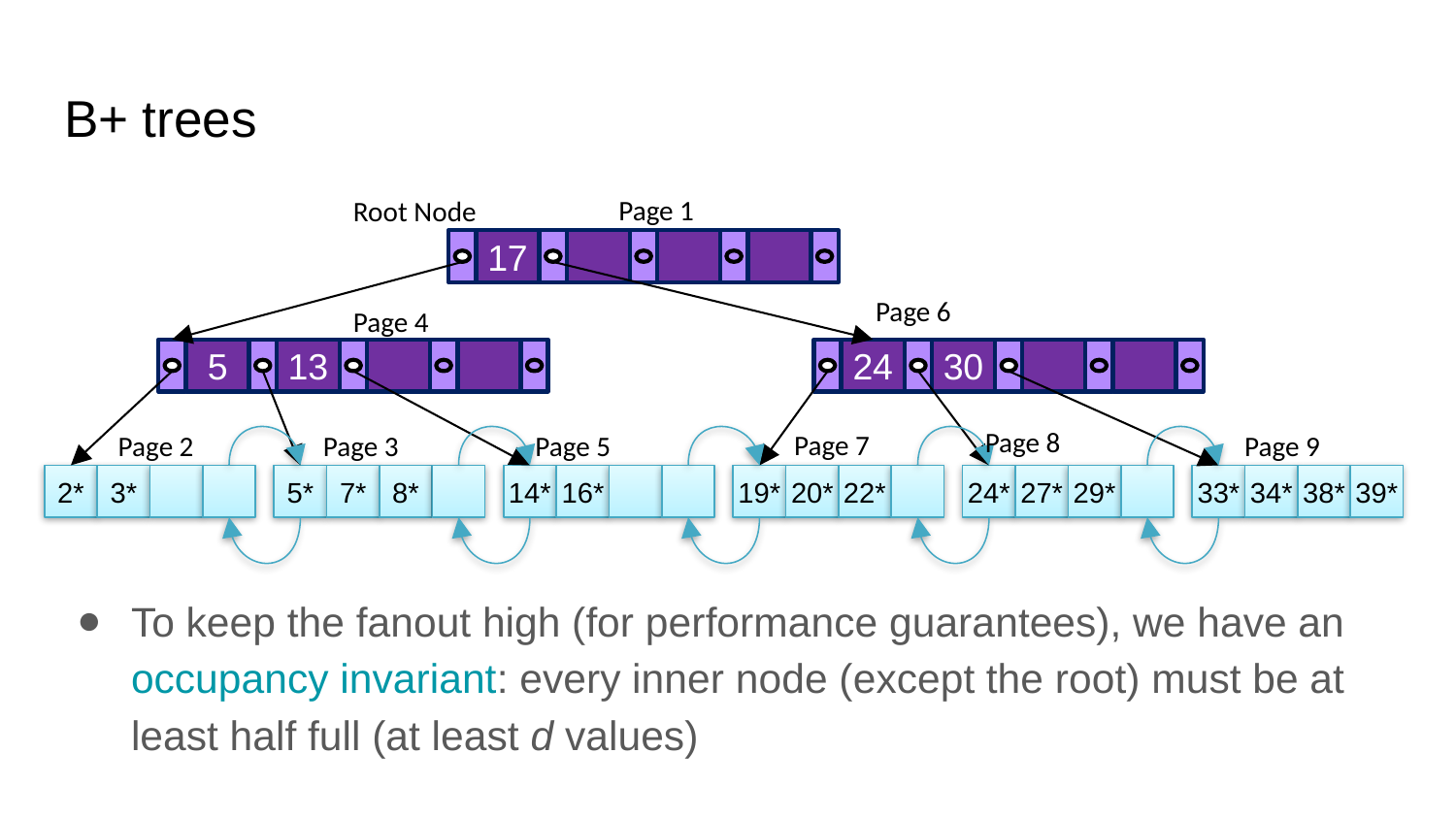

# B+ trees
Page 1
Root Node

17

To keep the fanout high (for performance guarantees), we have an occupancy invariant: every inner node (except the root) must be at least half full (at least d values)
Page 6
Page 4

5

13

24

30

Page 8
Page 7
Page 2
Page 3
Page 5
Page 9
2*
3*

5*
7*
8*

14*
16*

19*
20*
22*

24*
27*
29*

33*
34*
38*
39*